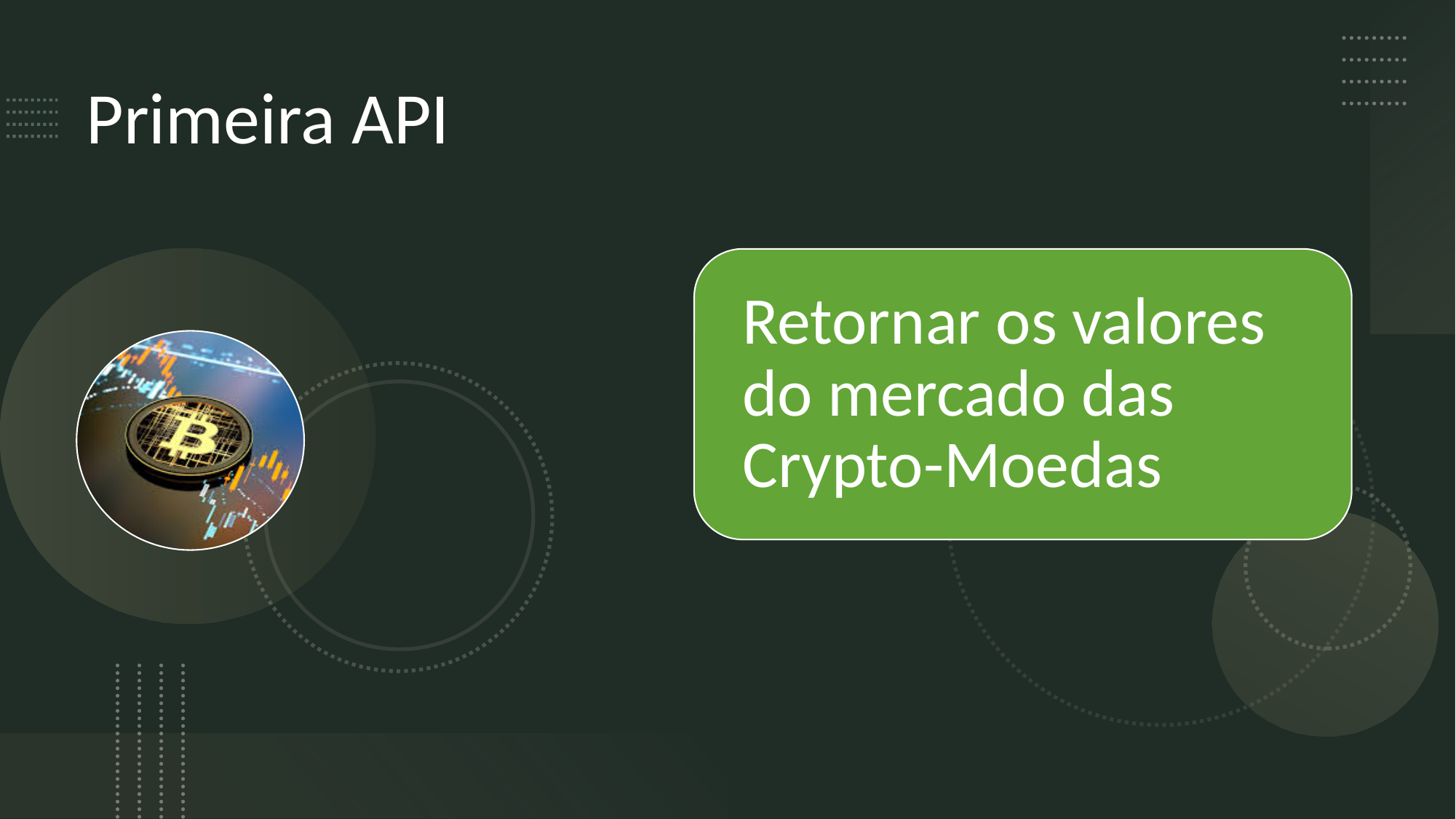

Retornar os valores do mercado das Crypto-Moedas
# Primeira API